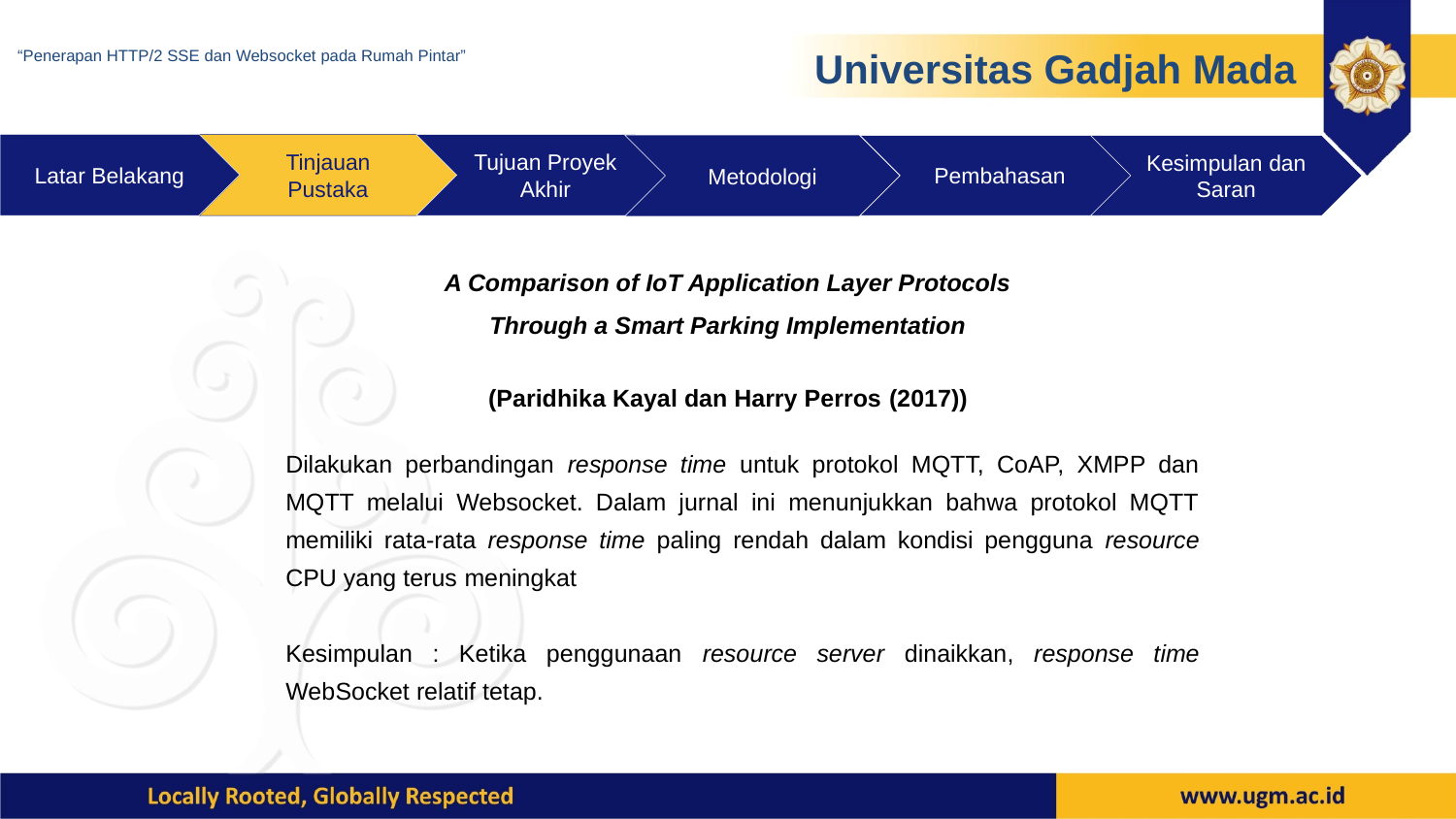

“Penerapan HTTP/2 SSE dan Websocket pada Rumah Pintar”
Universitas Gadjah Mada
Latar Belakang
Tinjauan Pustaka
Tujuan Proyek Akhir
Metodologi
Pembahasan
Kesimpulan dan Saran
A Comparison of IoT Application Layer Protocols
Through a Smart Parking Implementation

(Paridhika Kayal dan Harry Perros (2017))
Dilakukan perbandingan response time untuk protokol MQTT, CoAP, XMPP dan MQTT melalui Websocket. Dalam jurnal ini menunjukkan bahwa protokol MQTT memiliki rata-rata response time paling rendah dalam kondisi pengguna resource CPU yang terus meningkat

Kesimpulan : Ketika penggunaan resource server dinaikkan, response time WebSocket relatif tetap.